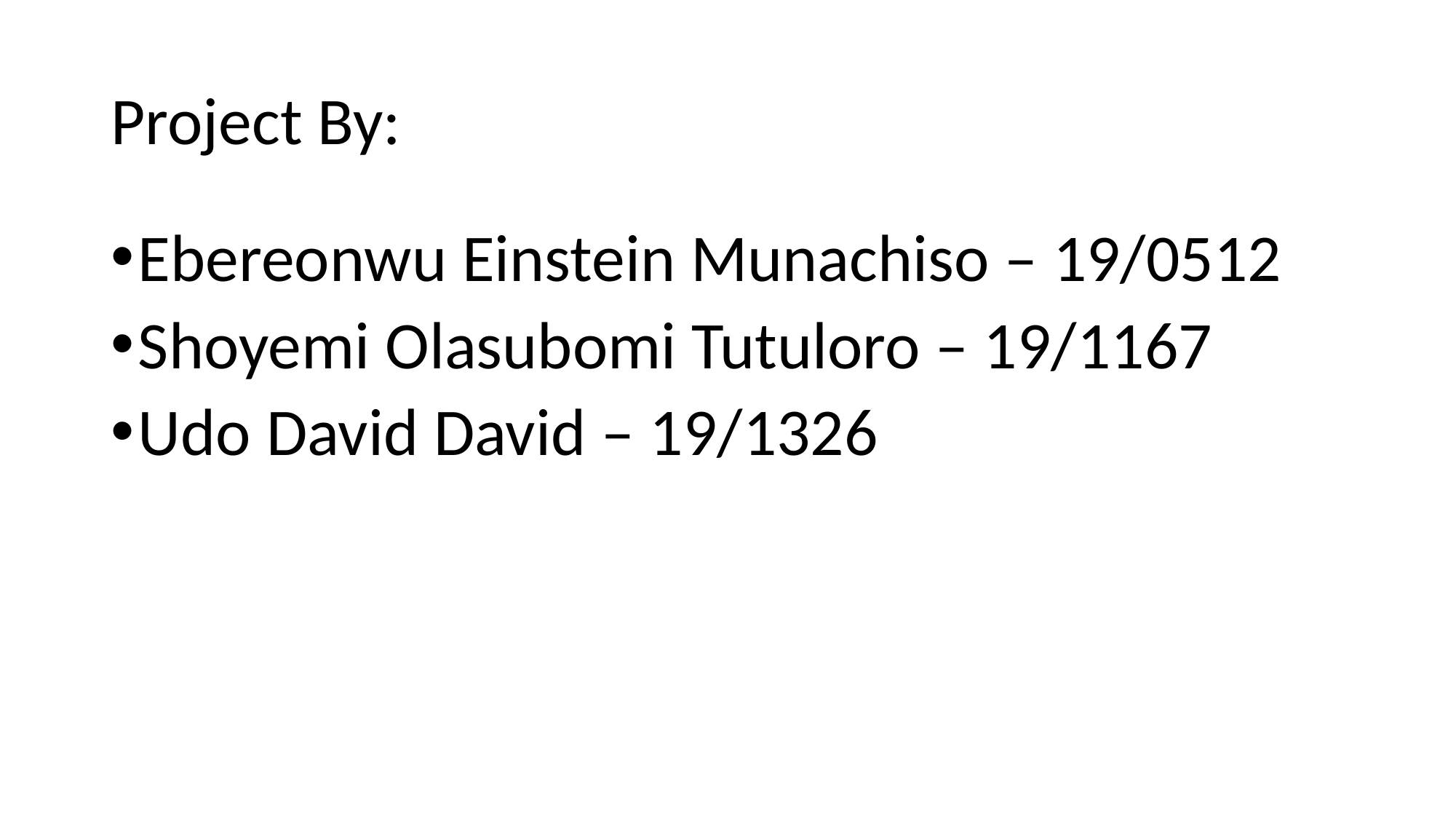

# Project By:
Ebereonwu Einstein Munachiso – 19/0512
Shoyemi Olasubomi Tutuloro – 19/1167
Udo David David – 19/1326